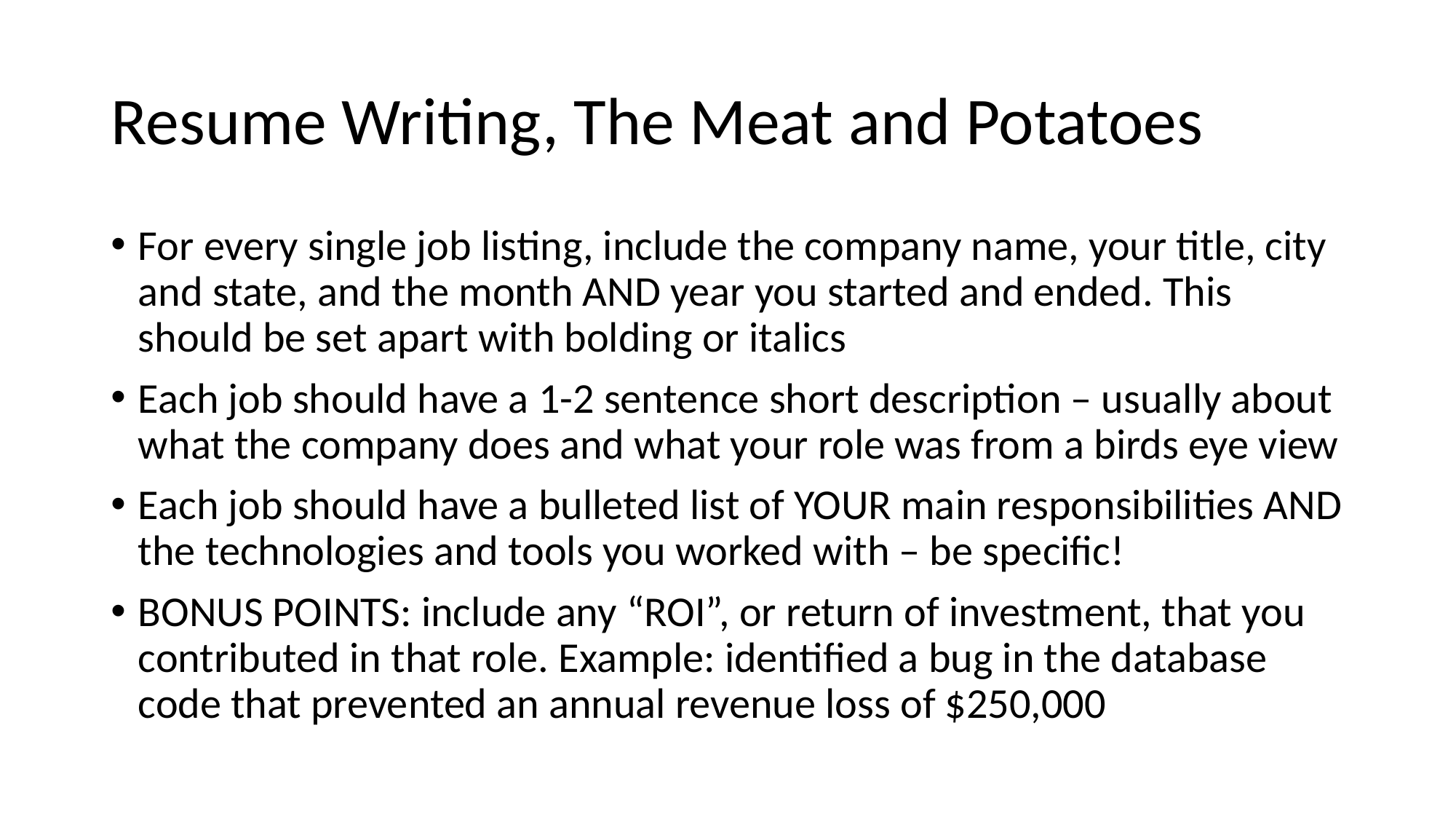

# Resume Writing, The Meat and Potatoes
For every single job listing, include the company name, your title, city and state, and the month AND year you started and ended. This should be set apart with bolding or italics
Each job should have a 1-2 sentence short description – usually about what the company does and what your role was from a birds eye view
Each job should have a bulleted list of YOUR main responsibilities AND the technologies and tools you worked with – be specific!
BONUS POINTS: include any “ROI”, or return of investment, that you contributed in that role. Example: identified a bug in the database code that prevented an annual revenue loss of $250,000